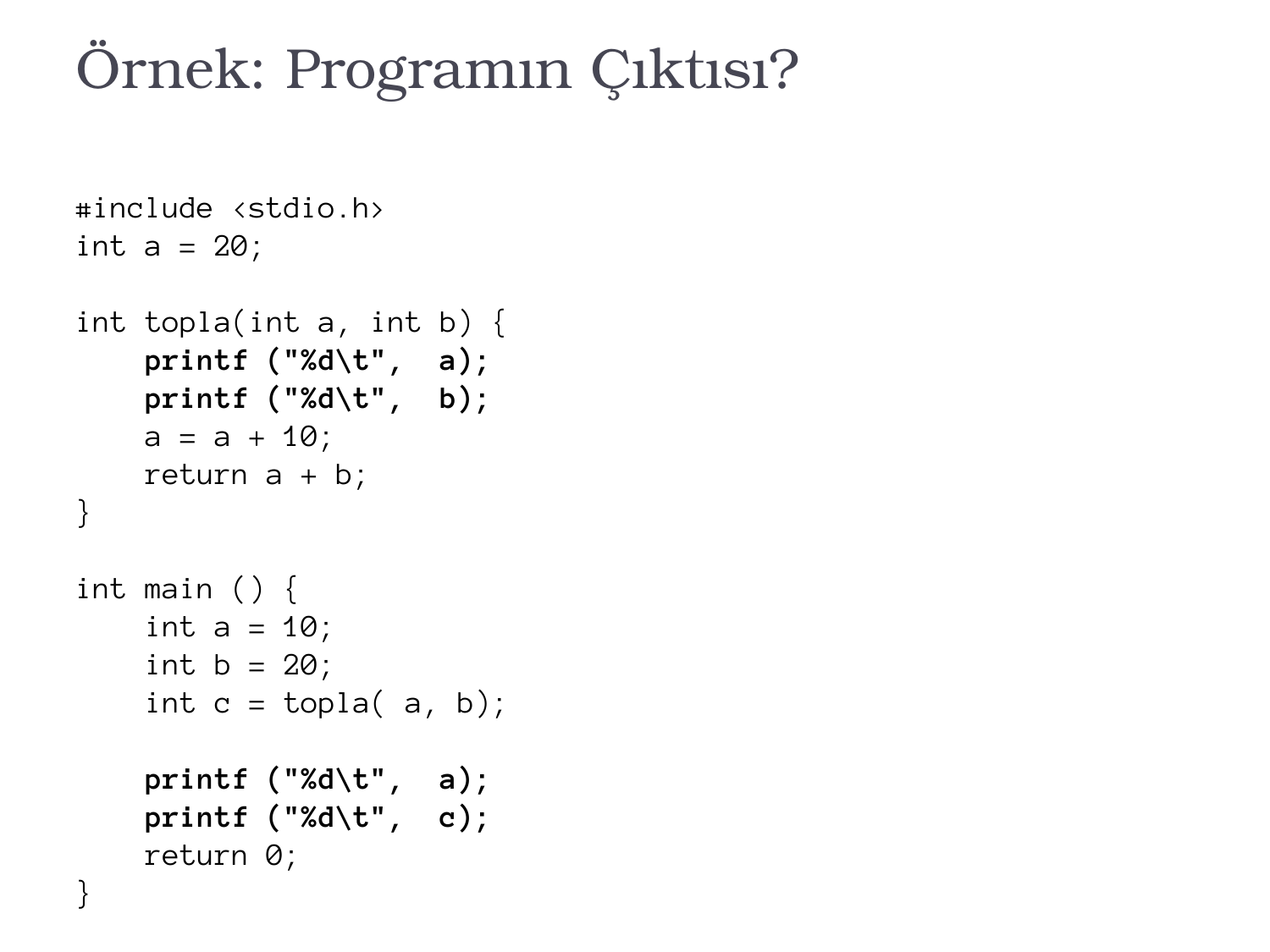

# Örnek: Programın Çıktısı?
#include <stdio.h>
int a = 20;

int topla(int a, int b) {
    printf ("%d\t",  a);
    printf ("%d\t",  b);
    a = a + 10;
    return a + b;
}

int main () {
    int a = 10;
    int b = 20;
    int c = topla( a, b);

    printf ("%d\t",  a);
    printf ("%d\t",  c);
    return 0;
}